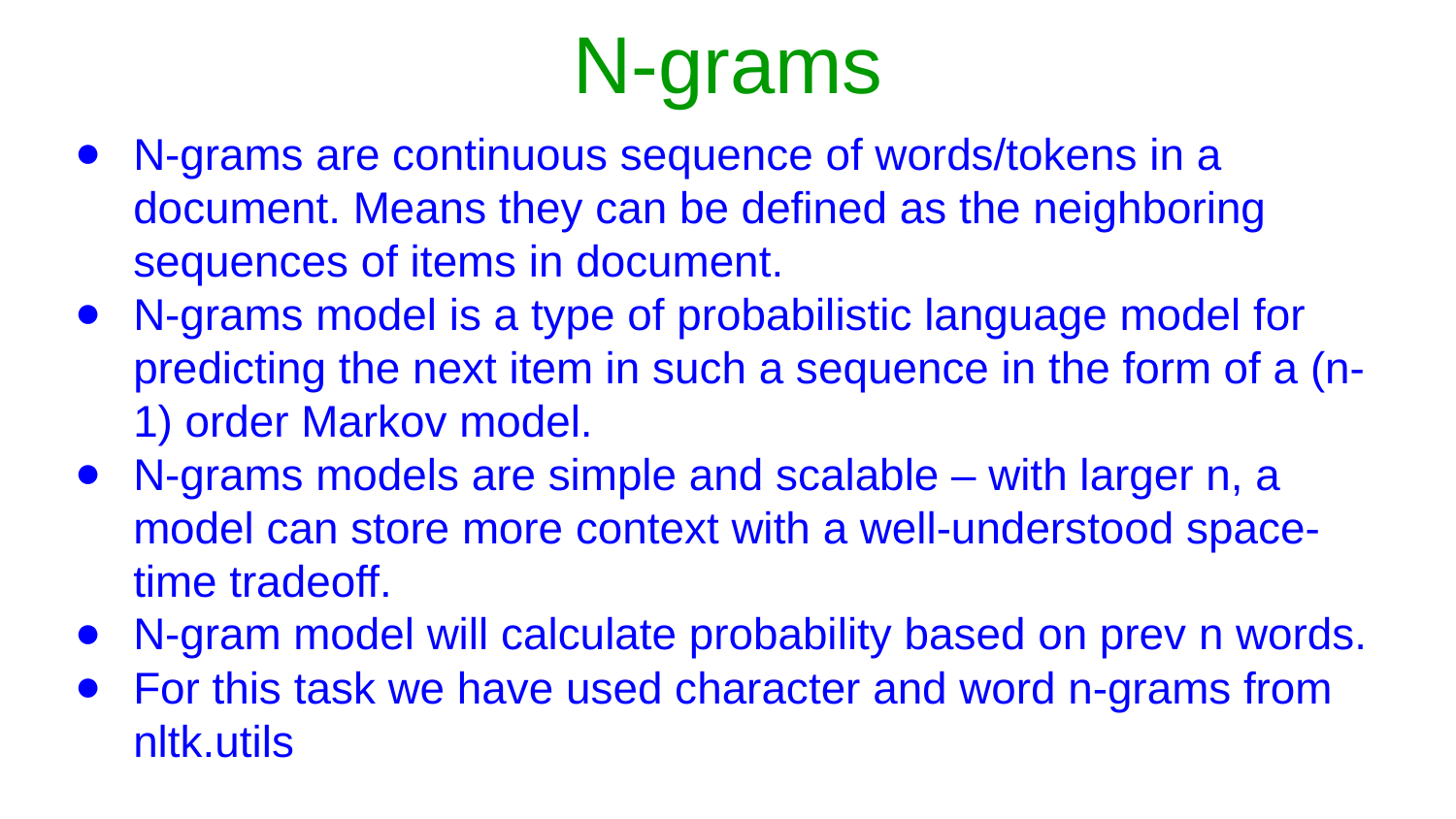

# N-grams
N-grams are continuous sequence of words/tokens in a document. Means they can be defined as the neighboring sequences of items in document.
N-grams model is a type of probabilistic language model for predicting the next item in such a sequence in the form of a (n-1) order Markov model.
N-grams models are simple and scalable – with larger n, a model can store more context with a well-understood space-time tradeoff.
N-gram model will calculate probability based on prev n words.
For this task we have used character and word n-grams from nltk.utils